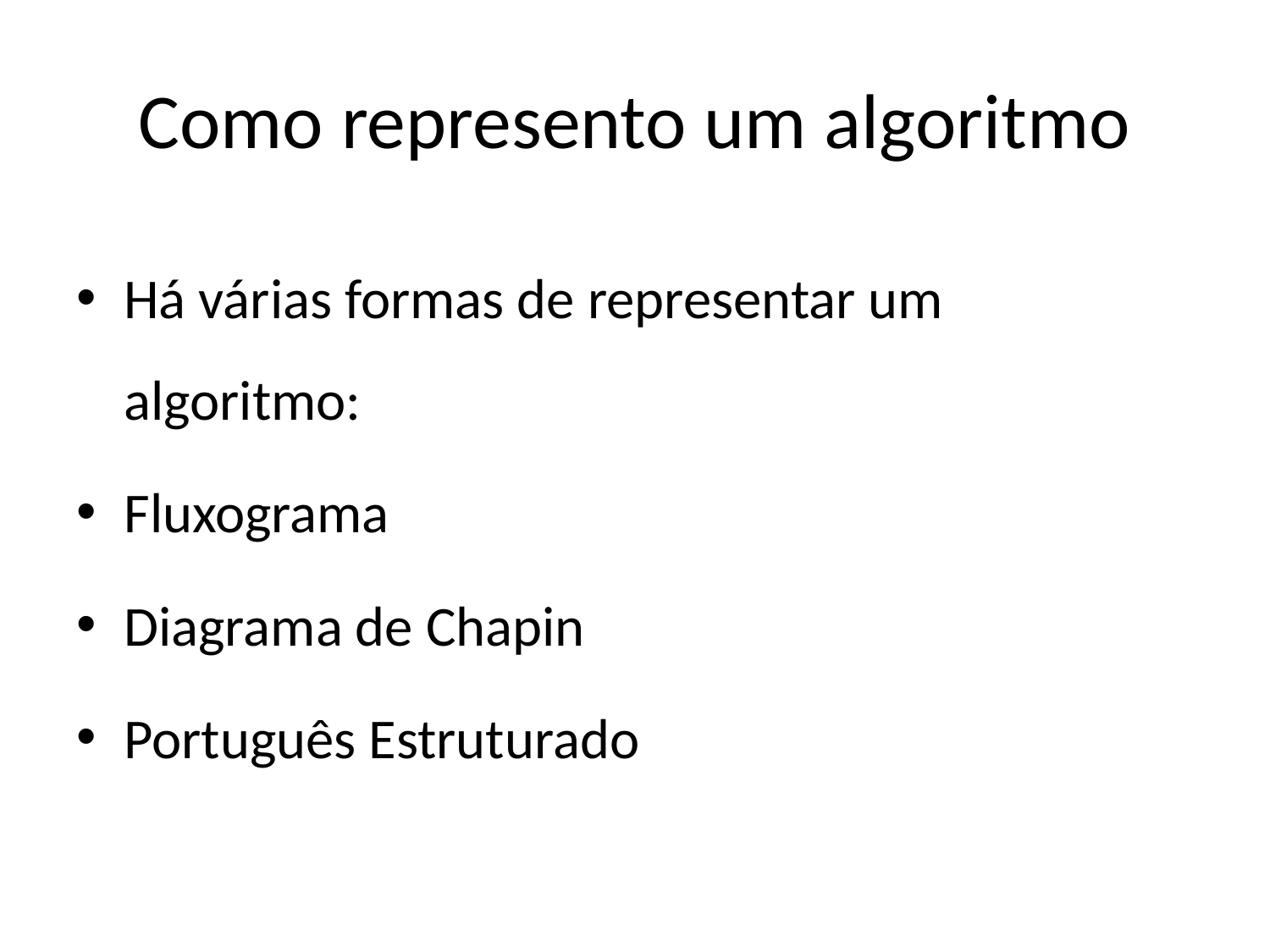

# Como represento um algoritmo
Há várias formas de representar um algoritmo:
Fluxograma
Diagrama de Chapin
Português Estruturado